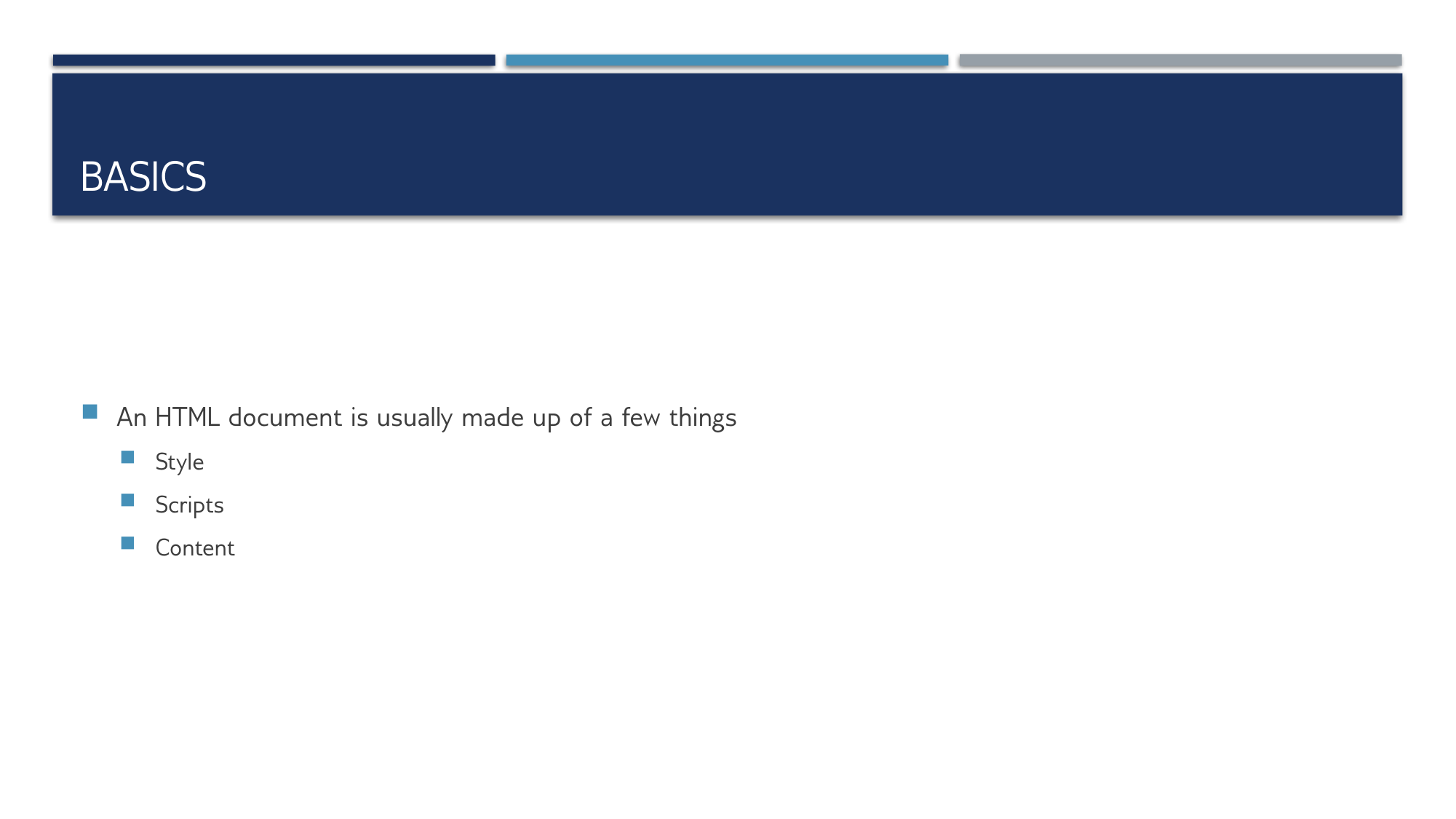

# Basics
An HTML document is usually made up of a few things
Style
Scripts
Content